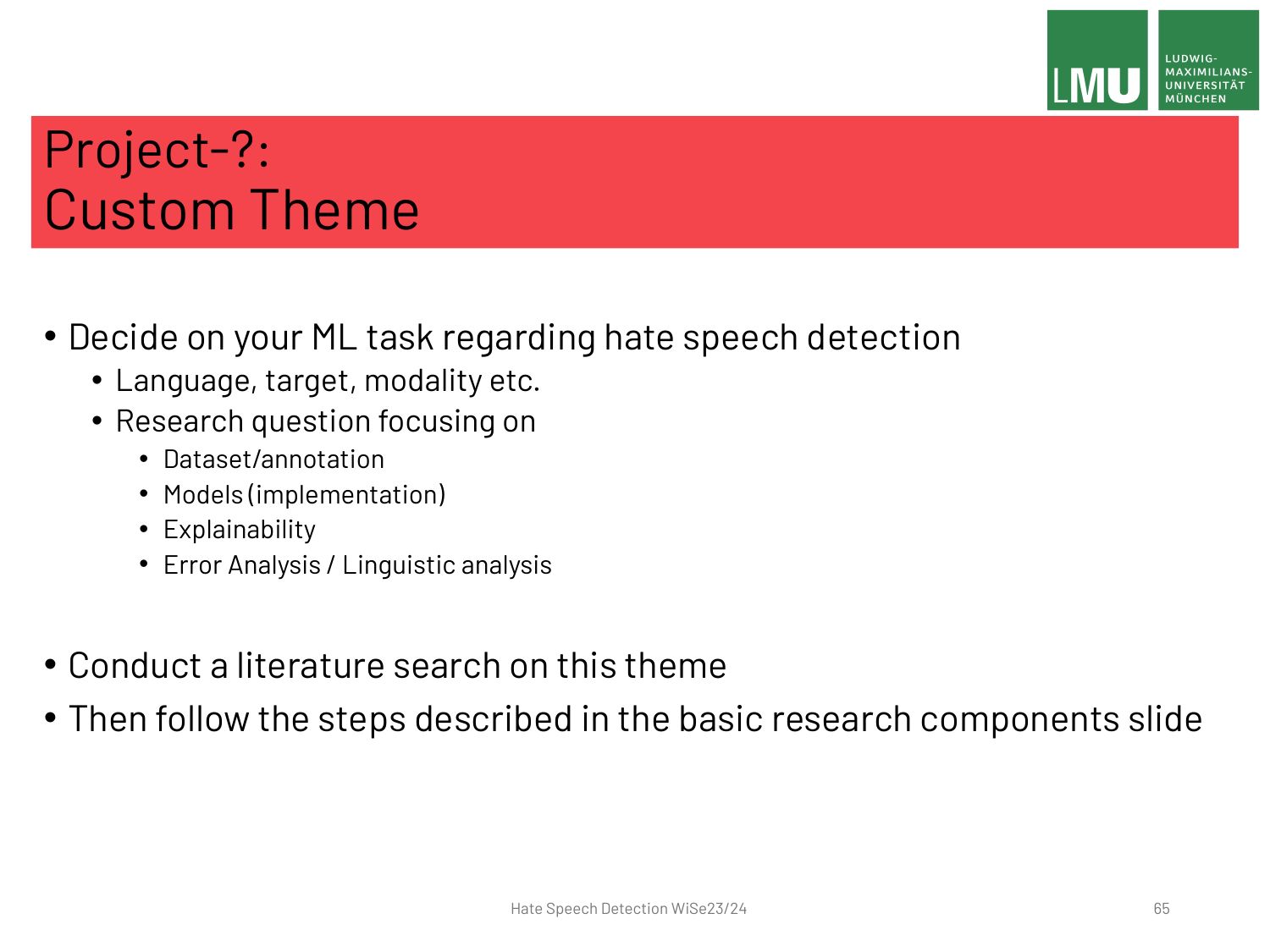

# Project-?: Custom Theme
Decide on your ML task regarding hate speech detection
Language, target, modality etc.
Research question focusing on
Dataset/annotation
Models (implementation)
Explainability
Error Analysis / Linguistic analysis

Conduct a literature search on this theme
Then follow the steps described in the basic research components slide

Hate Speech Detection WiSe23/24
65